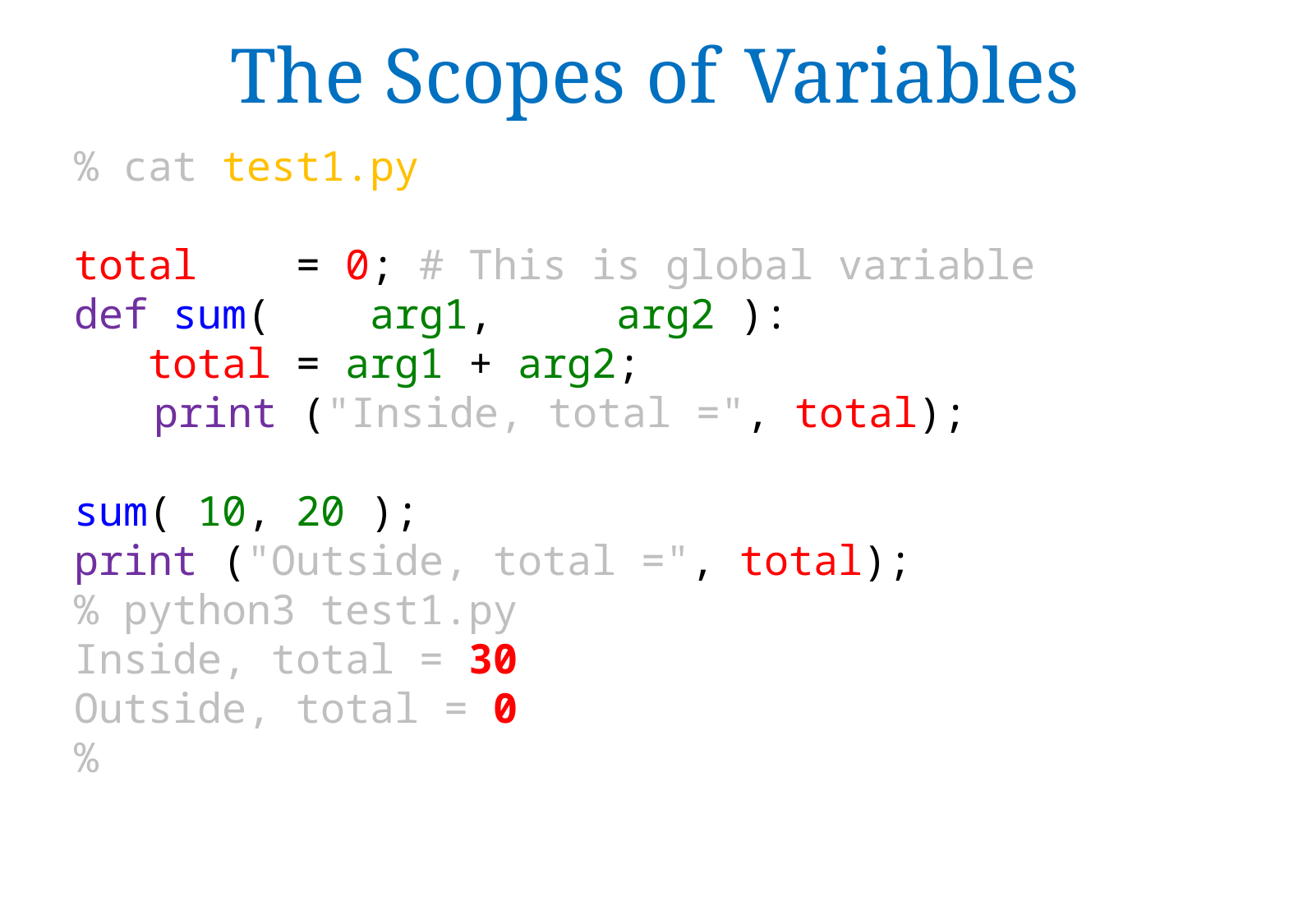

The Scopes of  Variables
% cat test1.py

total    = 0; # This is global variable
def sum(    arg1,     arg2 ):
   total = arg1 + arg2;
	  print ("Inside, total =", total);

sum( 10, 20 );
print ("Outside, total =", total);
% python3 test1.py
Inside, total = 30
Outside, total = 0
%